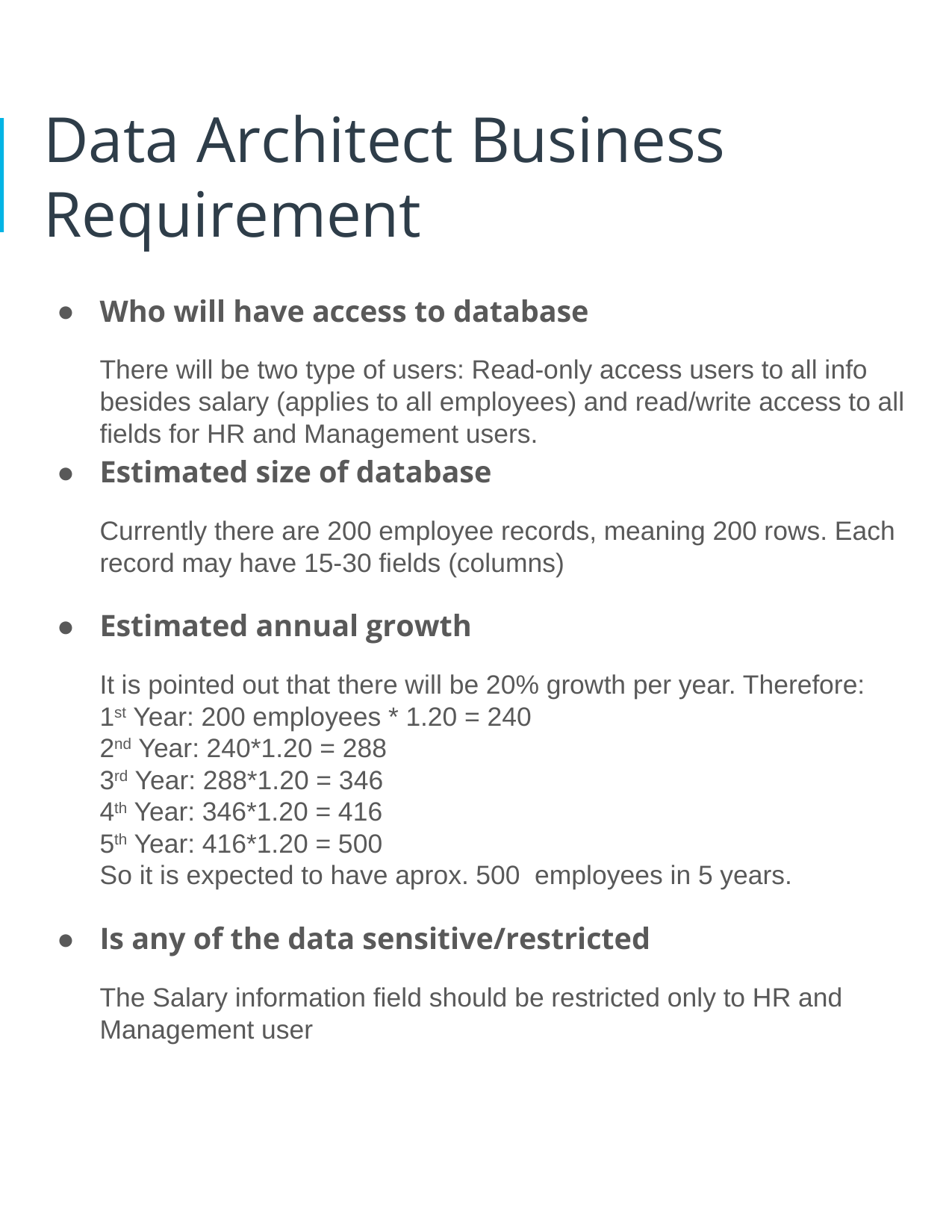

# Data Architect Business Requirement
Who will have access to database
There will be two type of users: Read-only access users to all info besides salary (applies to all employees) and read/write access to all fields for HR and Management users.
Estimated size of database
Currently there are 200 employee records, meaning 200 rows. Each record may have 15-30 fields (columns)
Estimated annual growth
It is pointed out that there will be 20% growth per year. Therefore:
1st Year: 200 employees * 1.20 = 240
2nd Year: 240*1.20 = 288
3rd Year: 288*1.20 = 346
4th Year: 346*1.20 = 416
5th Year: 416*1.20 = 500
So it is expected to have aprox. 500  employees in 5 years.
Is any of the data sensitive/restricted
The Salary information field should be restricted only to HR and Management user